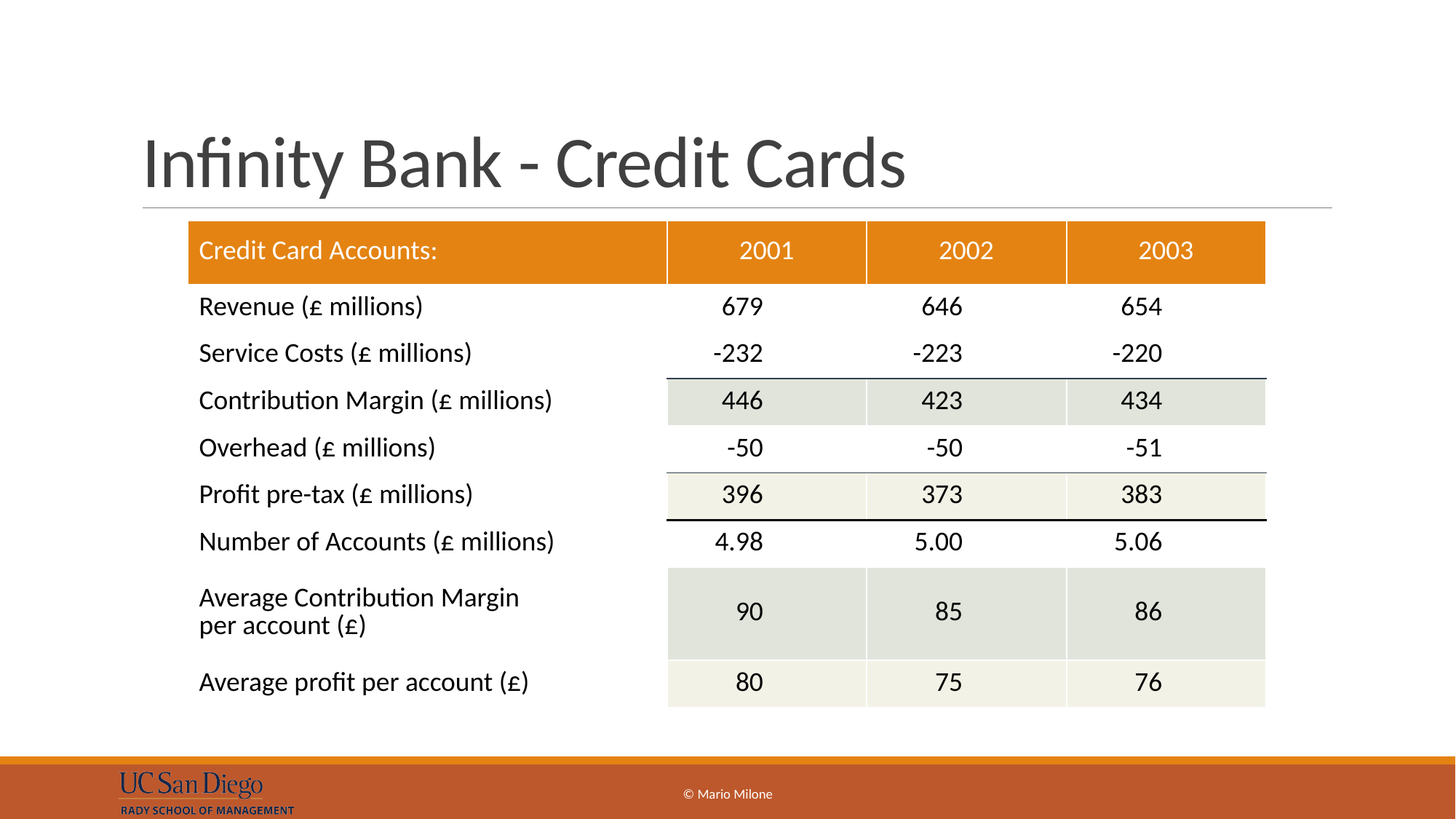

# Infinity Bank - Credit Cards
| Credit Card Accounts: | 2001 | 2002 | 2003 |
| --- | --- | --- | --- |
| Revenue (£ millions) | 679 | 646 | 654 |
| Service Costs (£ millions) | -232 | -223 | -220 |
| Contribution Margin (£ millions) | 446 | 423 | 434 |
| Overhead (£ millions) | -50 | -50 | -51 |
| Profit pre-tax (£ millions) | 396 | 373 | 383 |
| Number of Accounts (£ millions) | 4.98 | 5.00 | 5.06 |
| Average Contribution Margin per account (£) | 90 | 85 | 86 |
| Average profit per account (£) | 80 | 75 | 76 |
© Mario Milone
45